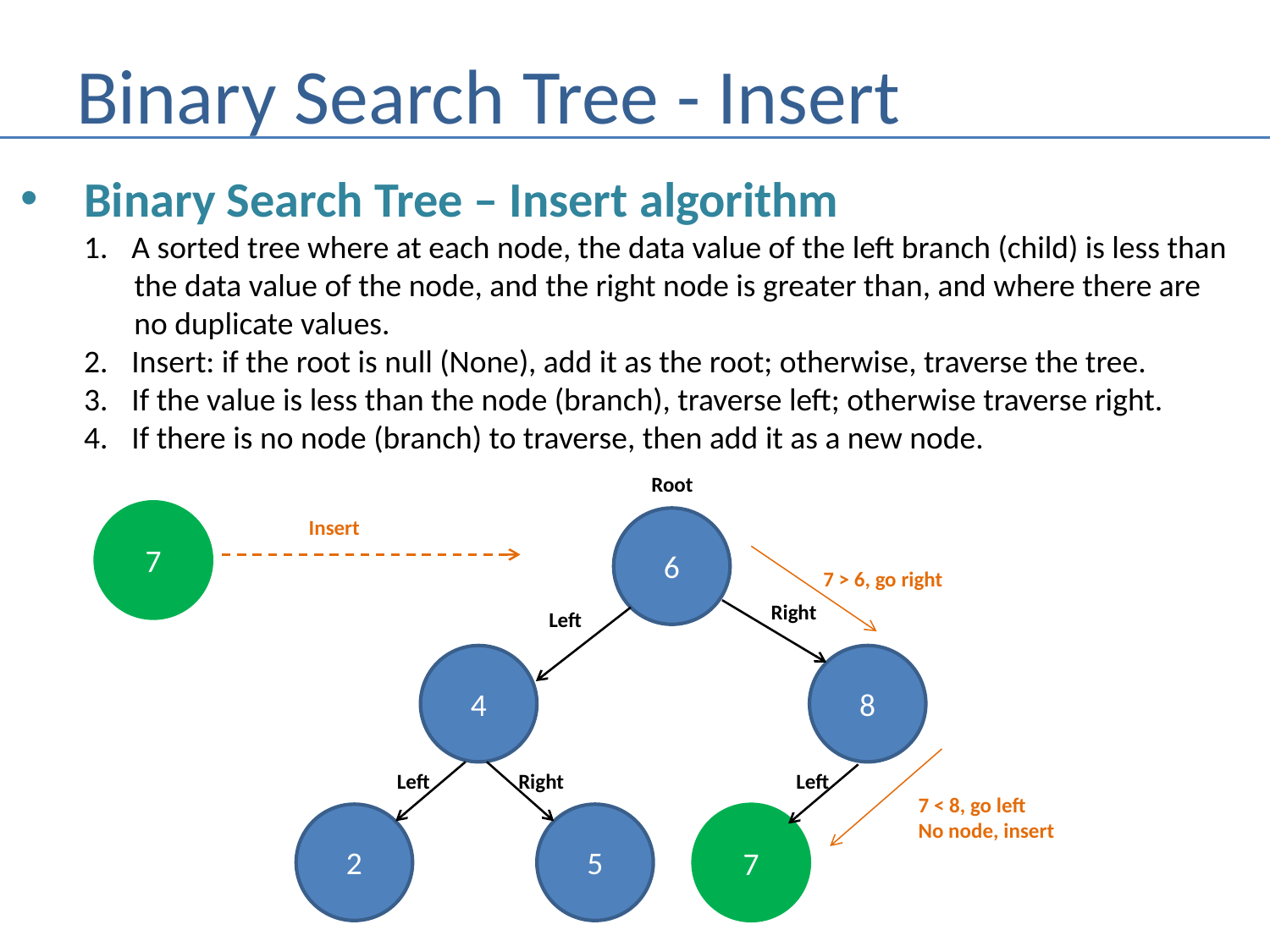

# Binary Search Tree - Insert
Binary Search Tree – Insert algorithm
A sorted tree where at each node, the data value of the left branch (child) is less than
       the data value of the node, and the right node is greater than, and where there are
       no duplicate values.
Insert: if the root is null (None), add it as the root; otherwise, traverse the tree.
If the value is less than the node (branch), traverse left; otherwise traverse right.
If there is no node (branch) to traverse, then add it as a new node.

Root
7
Insert
6
7 > 6, go right
Right
Left
4
8
Left
Left
Right
7 < 8, go left
No node, insert
2
5
7